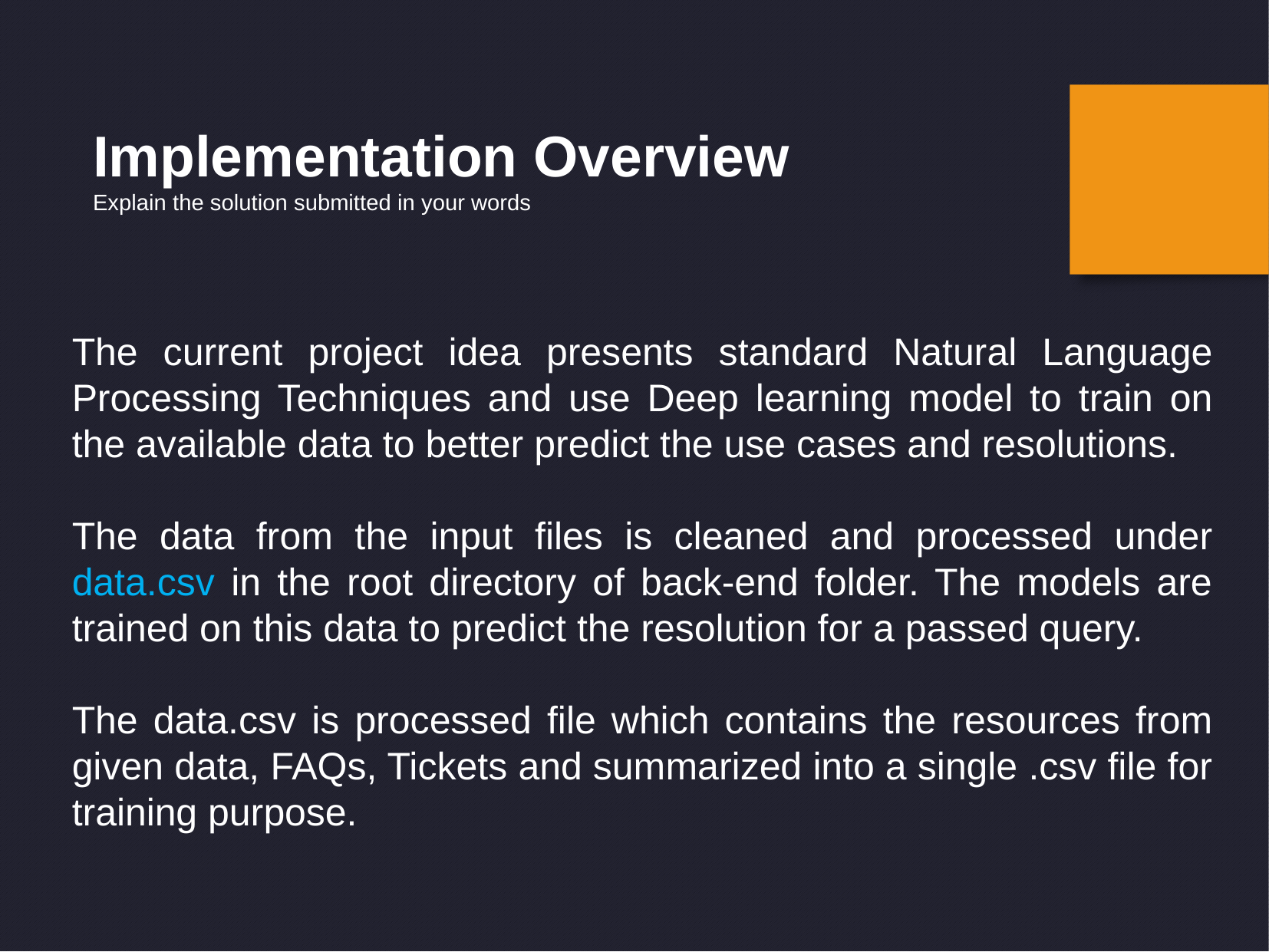

Implementation Overview
Explain the solution submitted in your words

The current project idea presents standard Natural Language Processing Techniques and use Deep learning model to train on the available data to better predict the use cases and resolutions.

The data from the input files is cleaned and processed under data.csv in the root directory of back-end folder. The models are trained on this data to predict the resolution for a passed query.

The data.csv is processed file which contains the resources from given data, FAQs, Tickets and summarized into a single .csv file for training purpose.